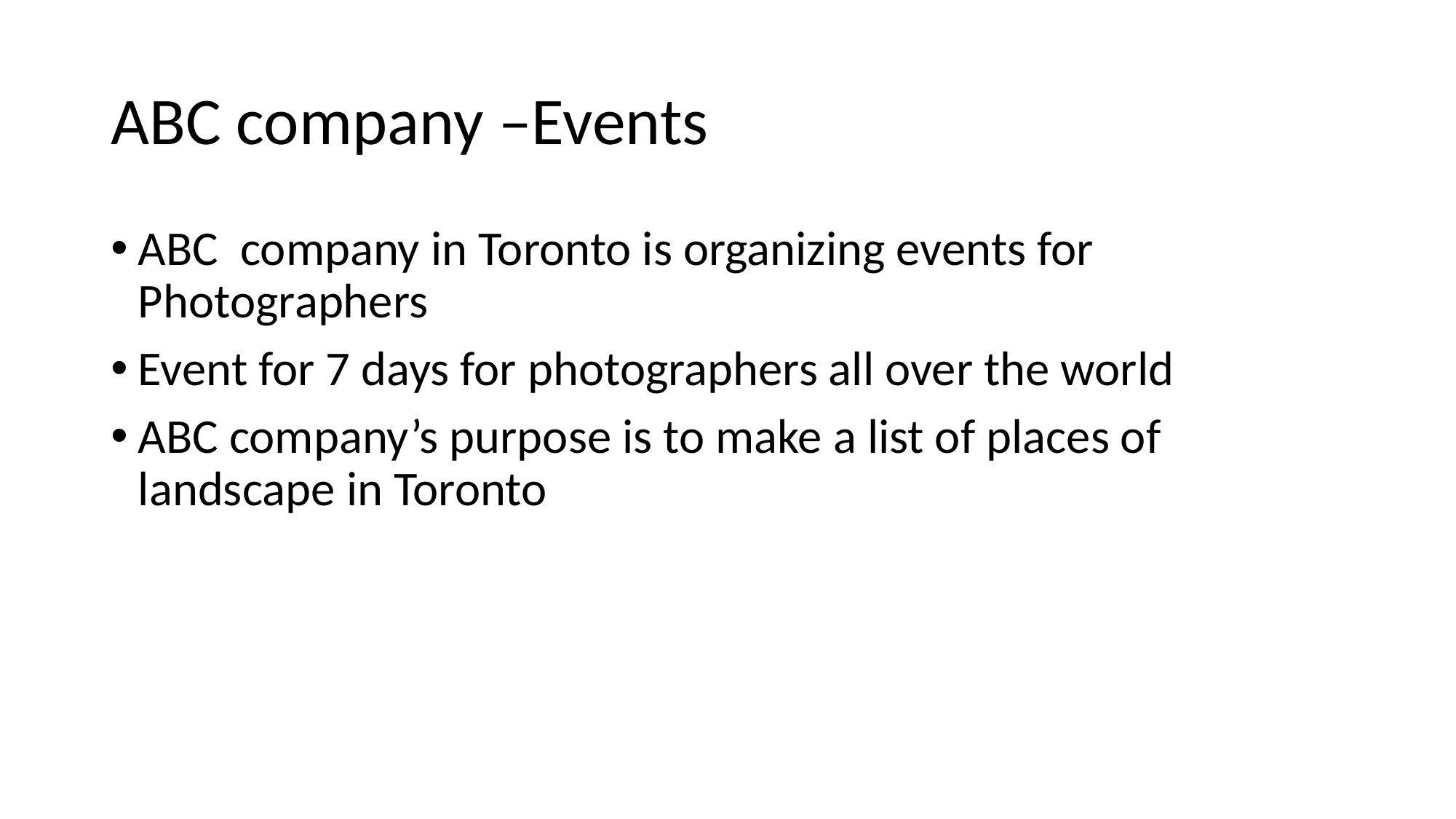

# ABC company –Events
ABC  company in Toronto is organizing events for Photographers
Event for 7 days for photographers all over the world
ABC company’s purpose is to make a list of places of landscape in Toronto